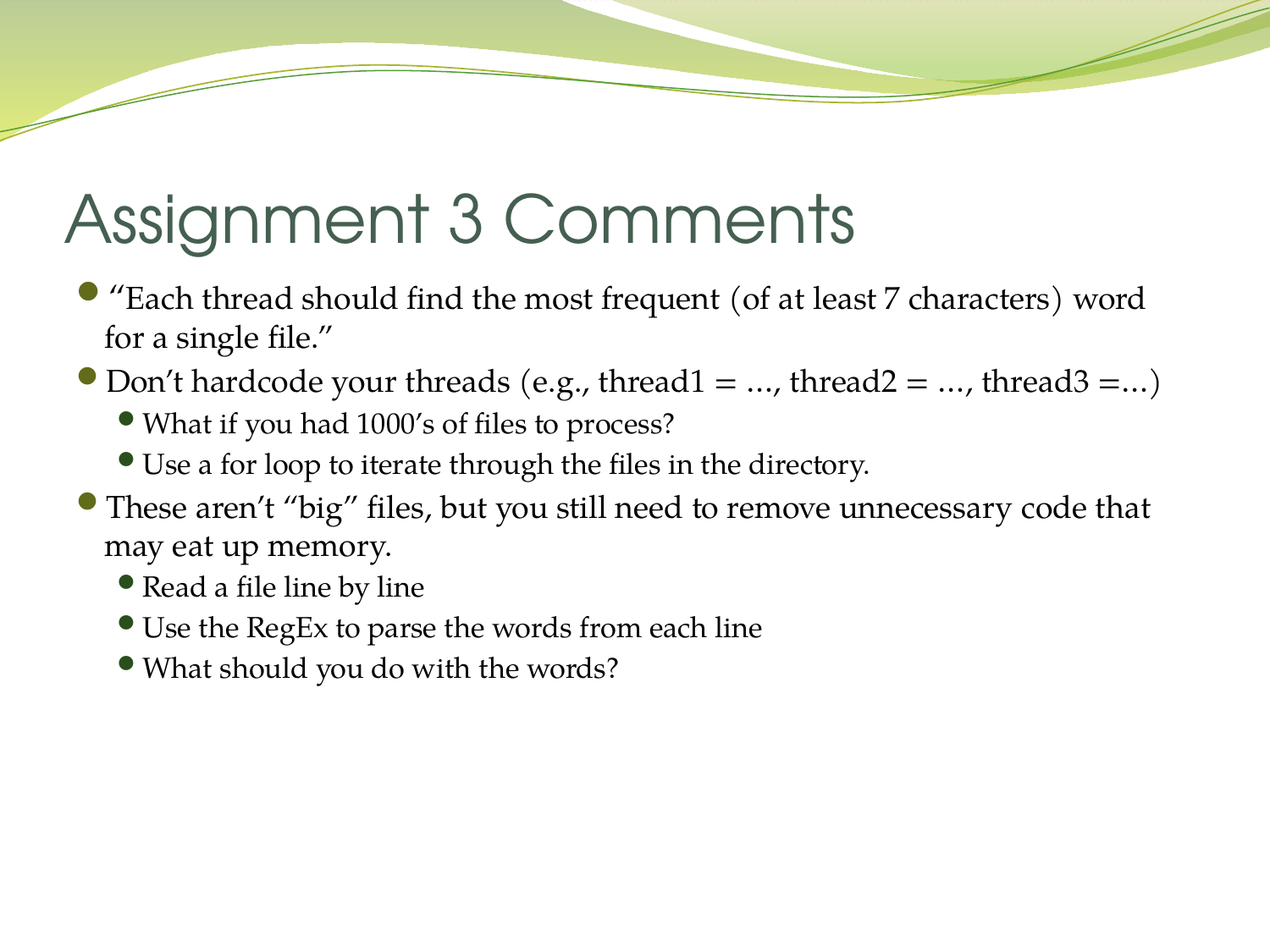

# Assignment 3 Comments
“Each thread should find the most frequent (of at least 7 characters) word for a single file.”
Don’t hardcode your threads (e.g., thread1 = …, thread2 = …, thread3 =…)
What if you had 1000’s of files to process?
Use a for loop to iterate through the files in the directory.
These aren’t “big” files, but you still need to remove unnecessary code that may eat up memory.
Read a file line by line
Use the RegEx to parse the words from each line
What should you do with the words?